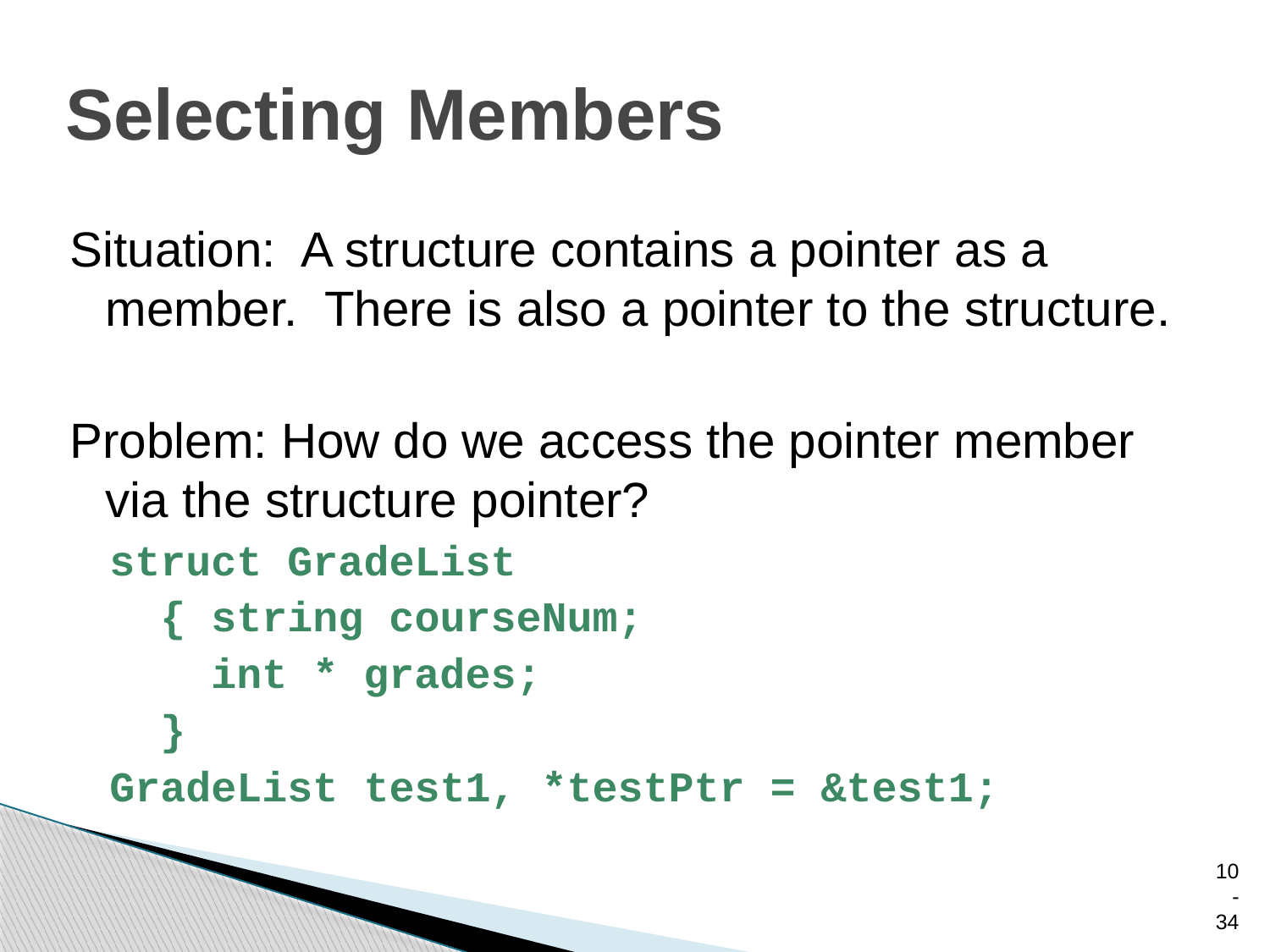

# Selecting Members
Situation:  A structure contains a pointer as a member.  There is also a pointer to the structure.

Problem: How do we access the pointer member via the structure pointer?
struct GradeList
  { string courseNum;
    int * grades;
  }
GradeList test1, *testPtr = &test1;
10-34